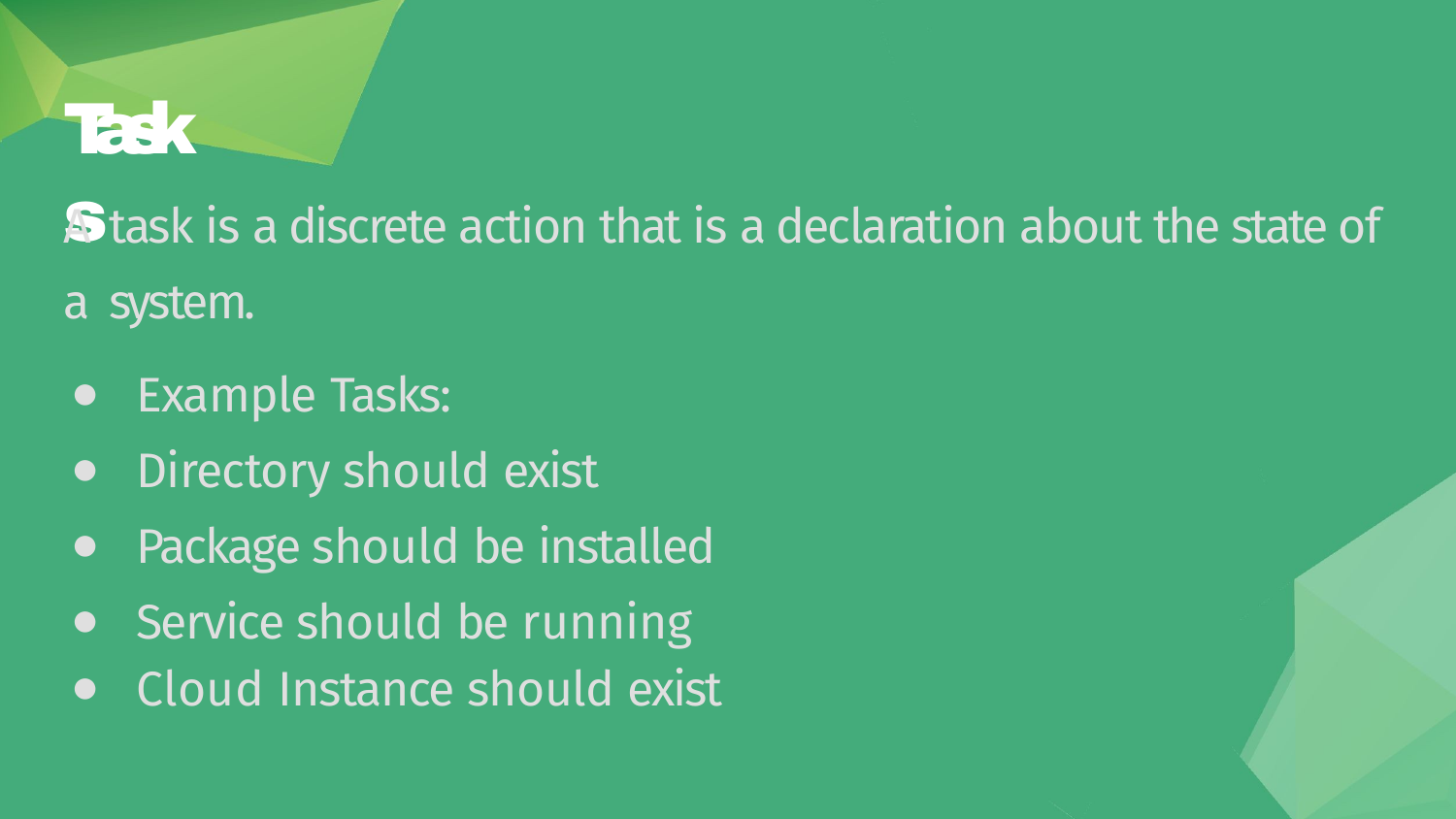

# Tasks
A task is a discrete action that is a declaration about the state of a  system.
Example Tasks:
Directory should exist
Package should be installed
Service should be running
Cloud Instance should exist